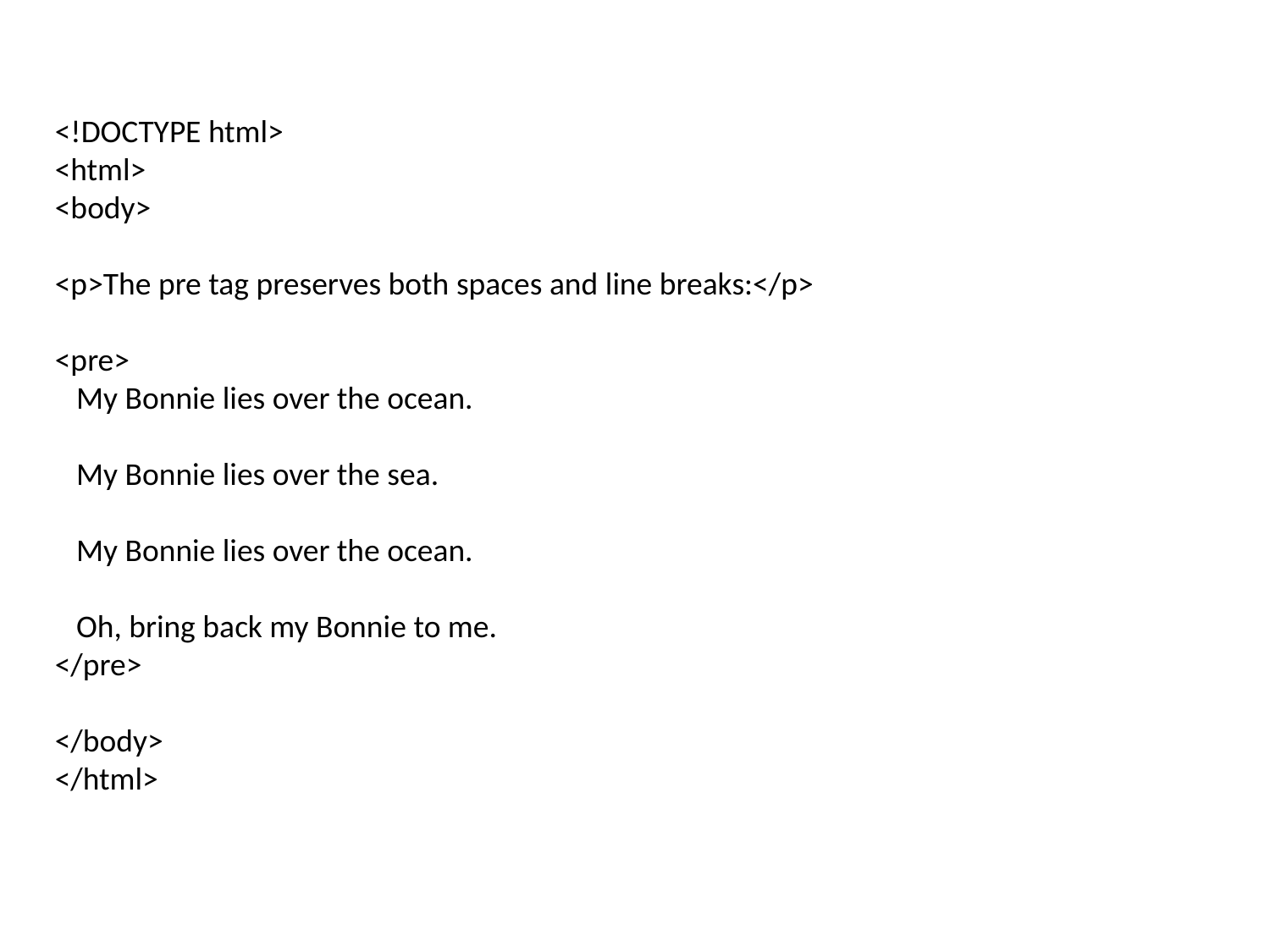

#
<!DOCTYPE html>
<html>
<body>

<p>The pre tag preserves both spaces and line breaks:</p>

<pre>
   My Bonnie lies over the ocean.

   My Bonnie lies over the sea.

   My Bonnie lies over the ocean.

   Oh, bring back my Bonnie to me.
</pre>

</body>
</html>